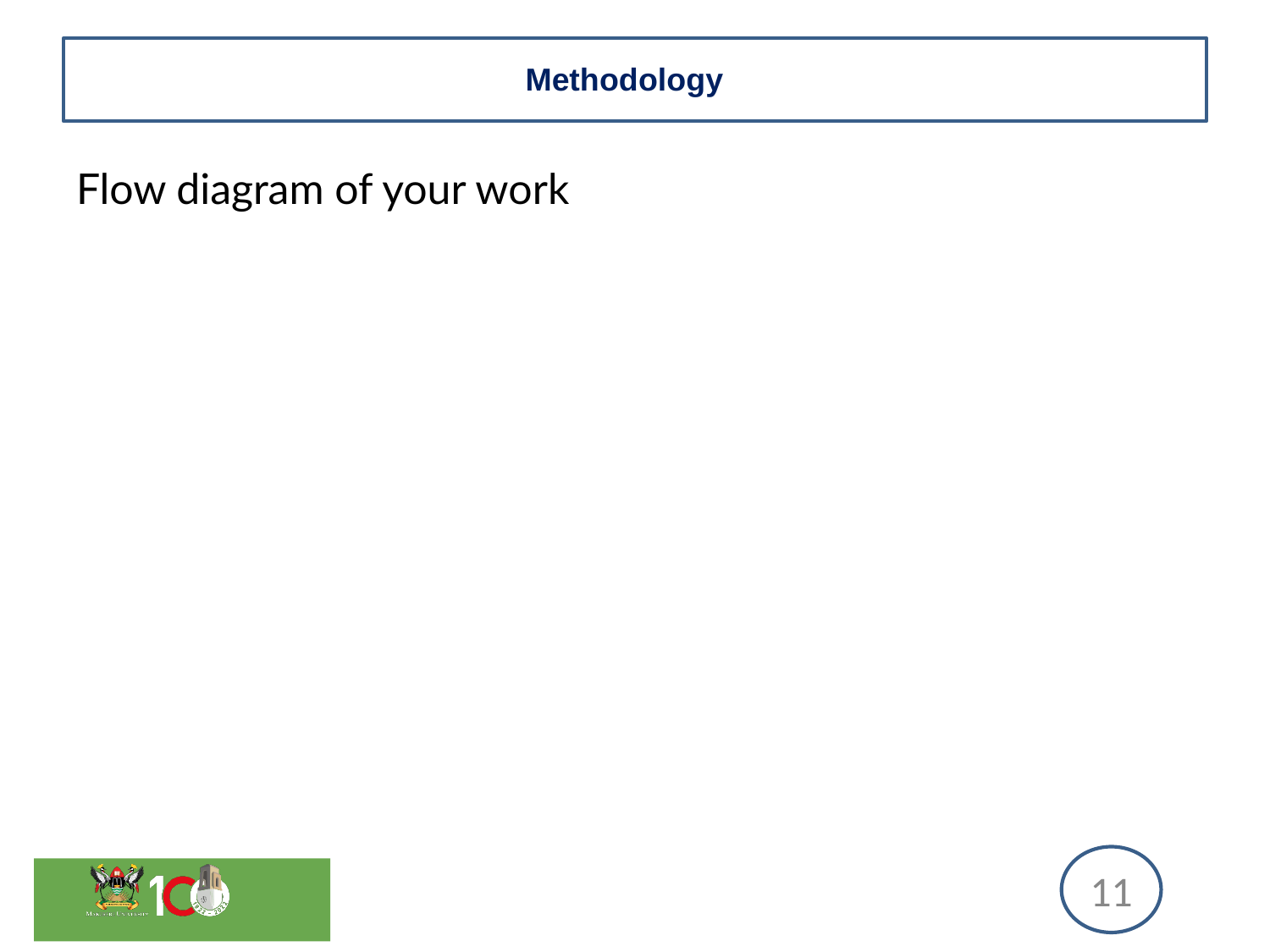

# Methodology
Flow diagram of your work